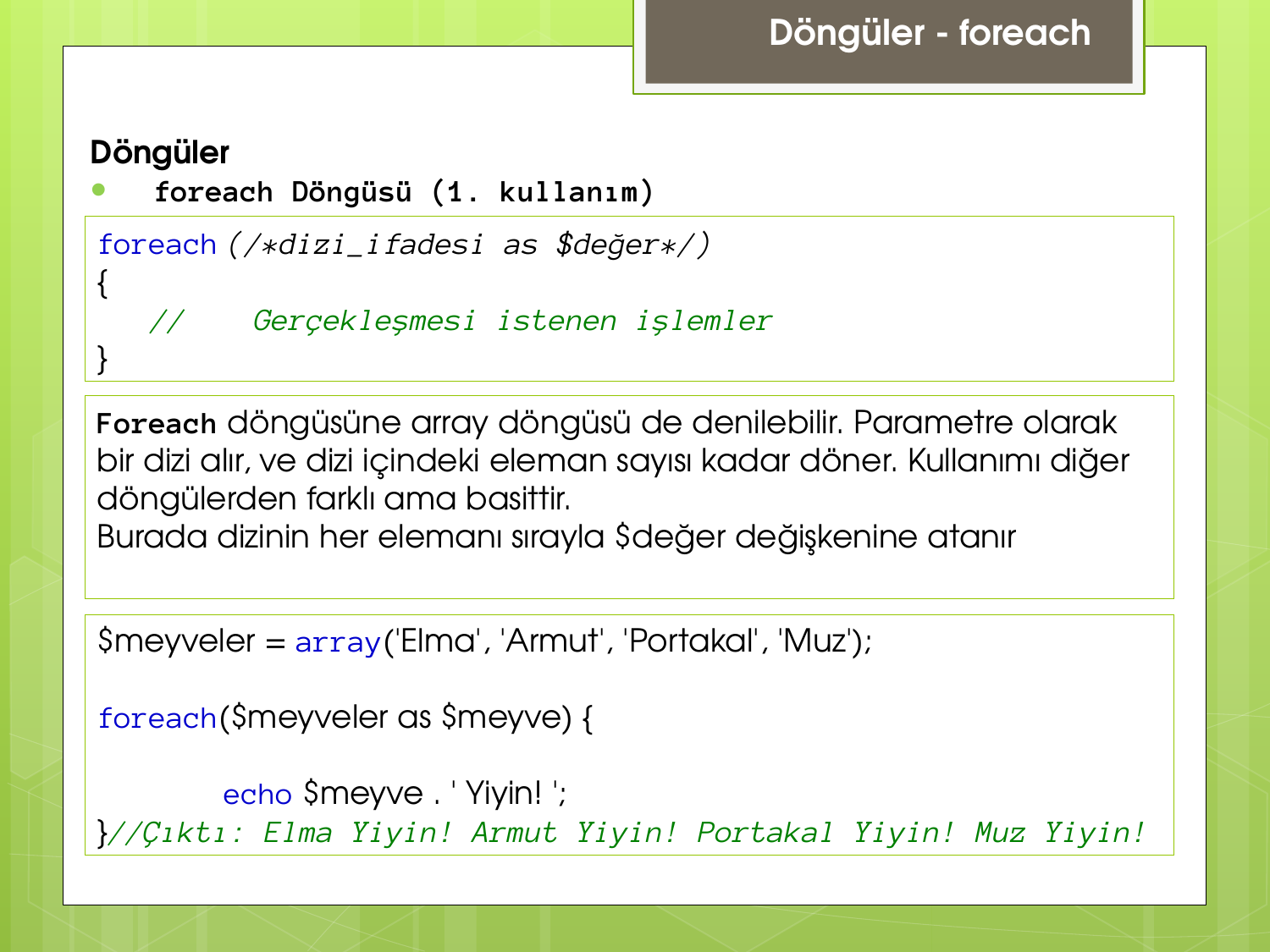

Döngüler - foreach
Döngüler
foreach Döngüsü (1. kullanım)
foreach (/*dizi_ifadesi as $değer*/)
{
      //    Gerçekleşmesi istenen işlemler
}
Foreach döngüsüne array döngüsü de denilebilir. Parametre olarak bir dizi alır, ve dizi içindeki eleman sayısı kadar döner. Kullanımı diğer döngülerden farklı ama basittir.
Burada dizinin her elemanı sırayla $değer değişkenine atanır

$meyveler = array('Elma', 'Armut', 'Portakal', 'Muz');

foreach($meyveler as $meyve) {

	echo $meyve . ' Yiyin! ';
}//Çıktı: Elma Yiyin! Armut Yiyin! Portakal Yiyin! Muz Yiyin!